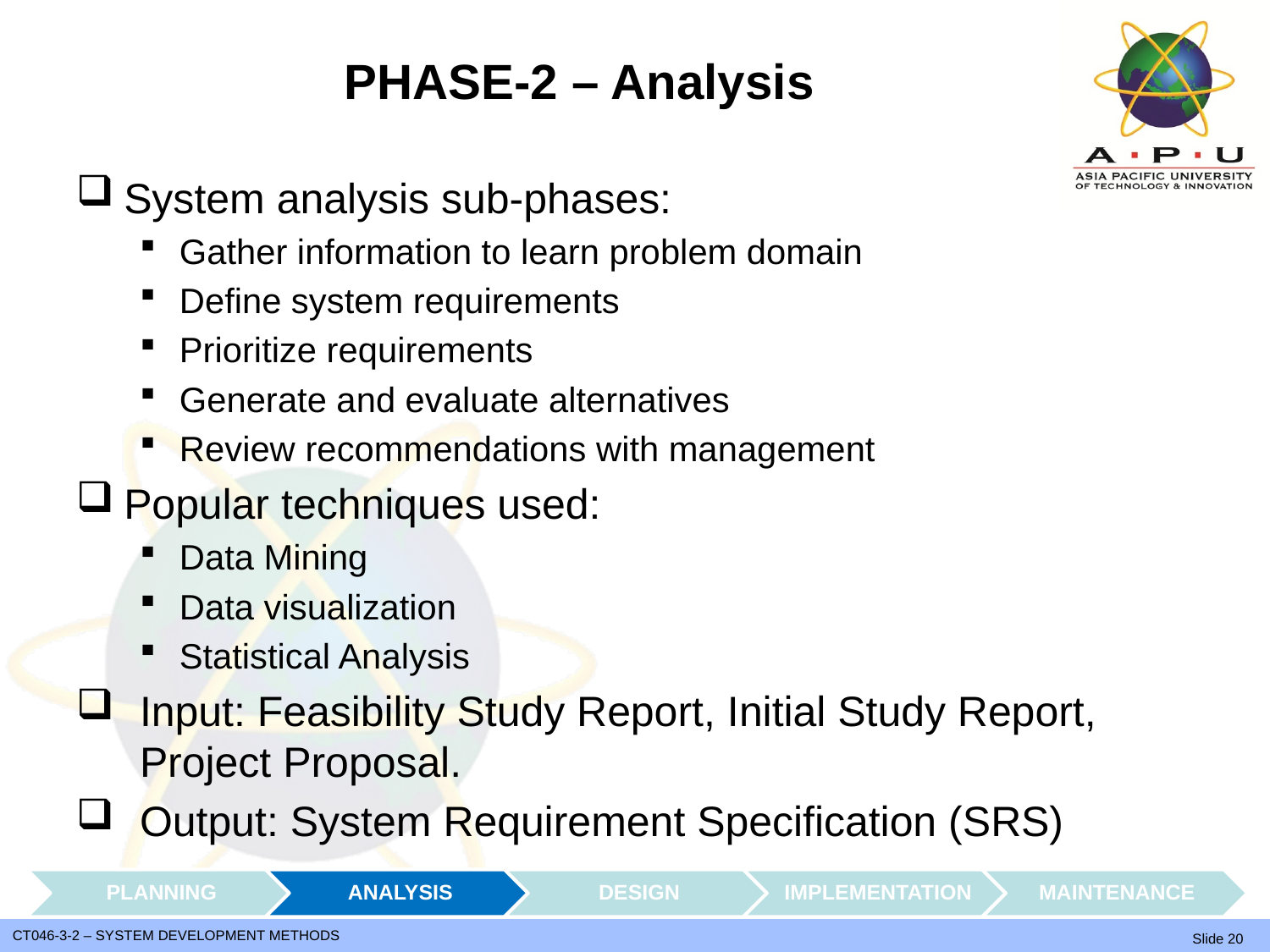

# PHASE-2 – Analysis
System analysis sub-phases:
Gather information to learn problem domain
Define system requirements
Prioritize requirements
Generate and evaluate alternatives
Review recommendations with management
Popular techniques used:
Data Mining
Data visualization
Statistical Analysis
Input: Feasibility Study Report, Initial Study Report,  Project Proposal.
Output: System Requirement Specification (SRS)

PLANNING
ANALYSIS
DESIGN
IMPLEMENTATION
MAINTENANCE